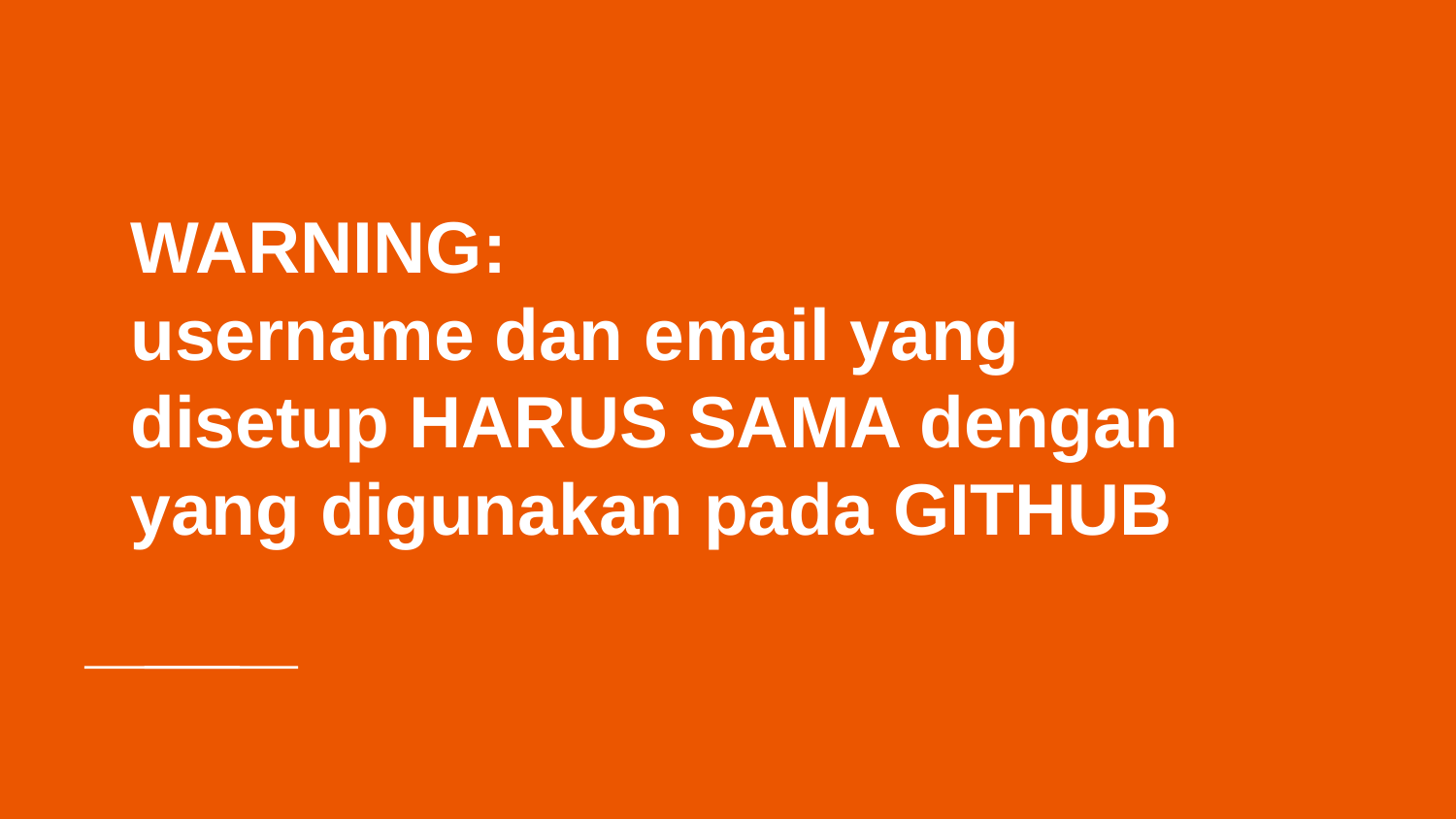

# WARNING:
username dan email yang disetup HARUS SAMA dengan yang digunakan pada GITHUB